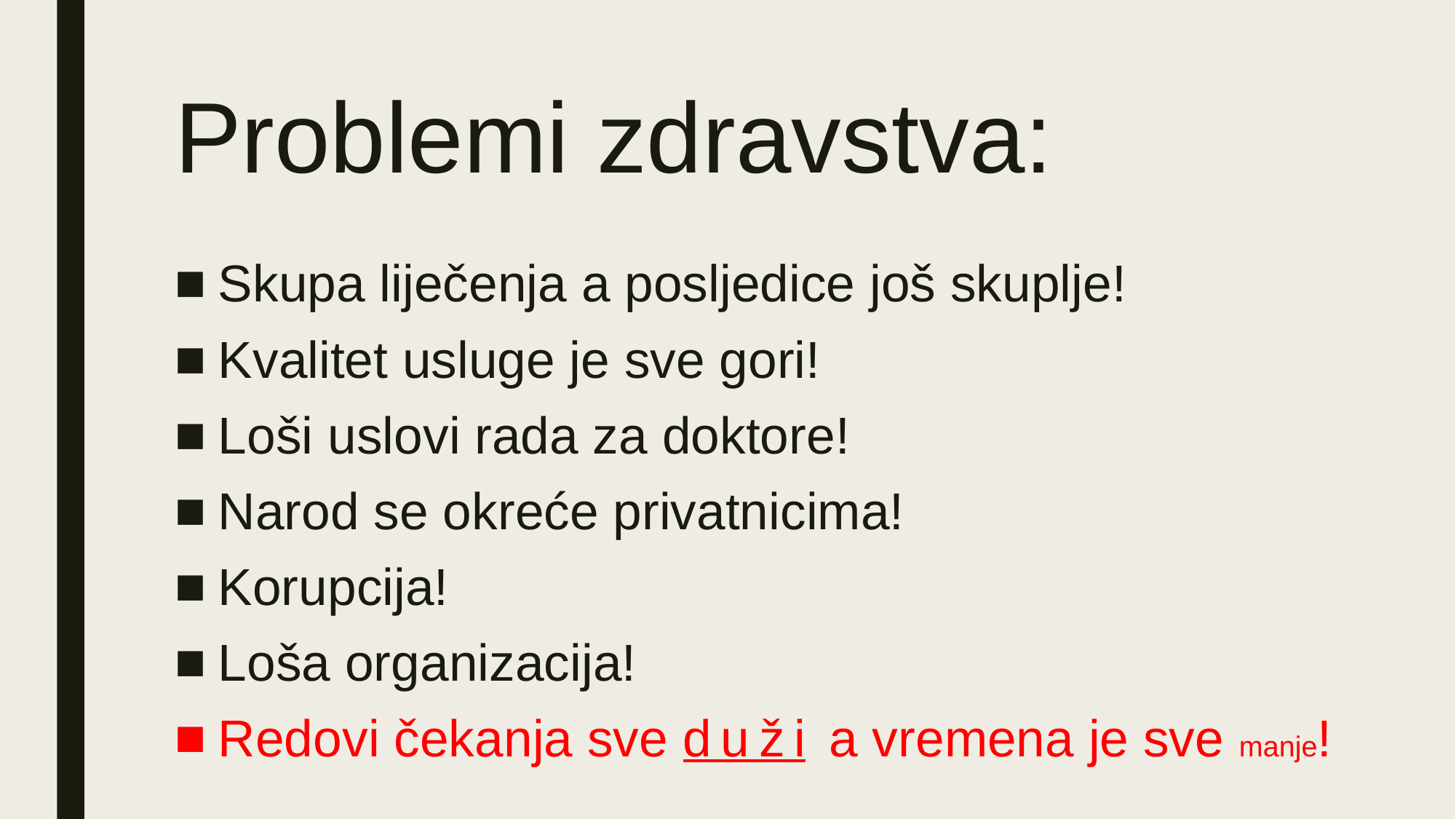

# Problemi zdravstva:
Skupa liječenja a posljedice još skuplje!
Kvalitet usluge je sve gori!
Loši uslovi rada za doktore!
Narod se okreće privatnicima!
Korupcija!
Loša organizacija!
Redovi čekanja sve duži a vremena je sve manje!